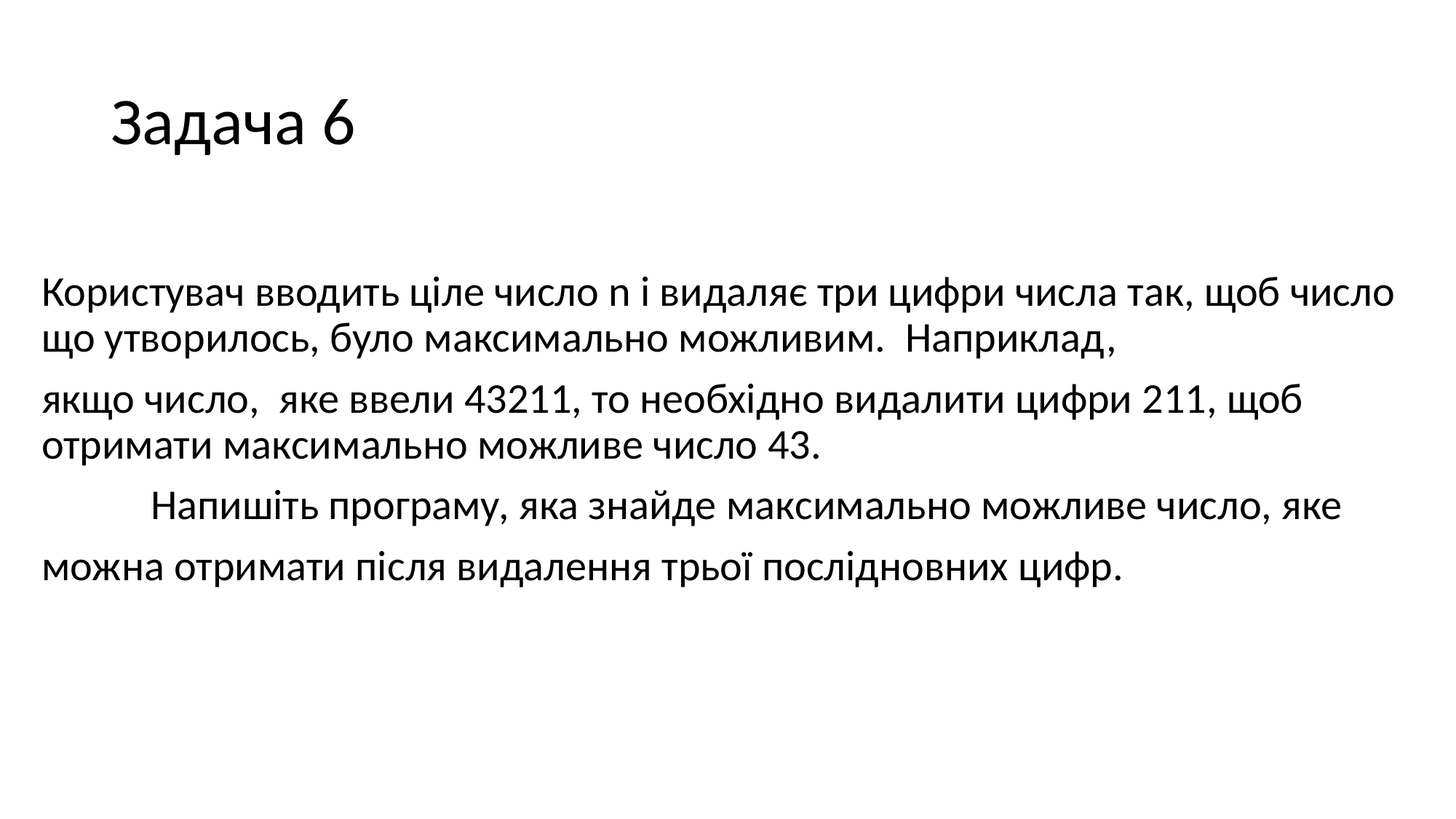

# Задача 6
	Користувач вводить ціле число n і видаляє три цифри числа так, щоб число що утворилось, було максимально можливим.  Наприклад,
якщо число,  яке ввели 43211, то необхідно видалити цифри 211, щоб отримати максимально можливе число 43.
	Напишіть програму, яка знайде максимально можливе число, яке
можна отримати після видалення трьої послідновних цифр.